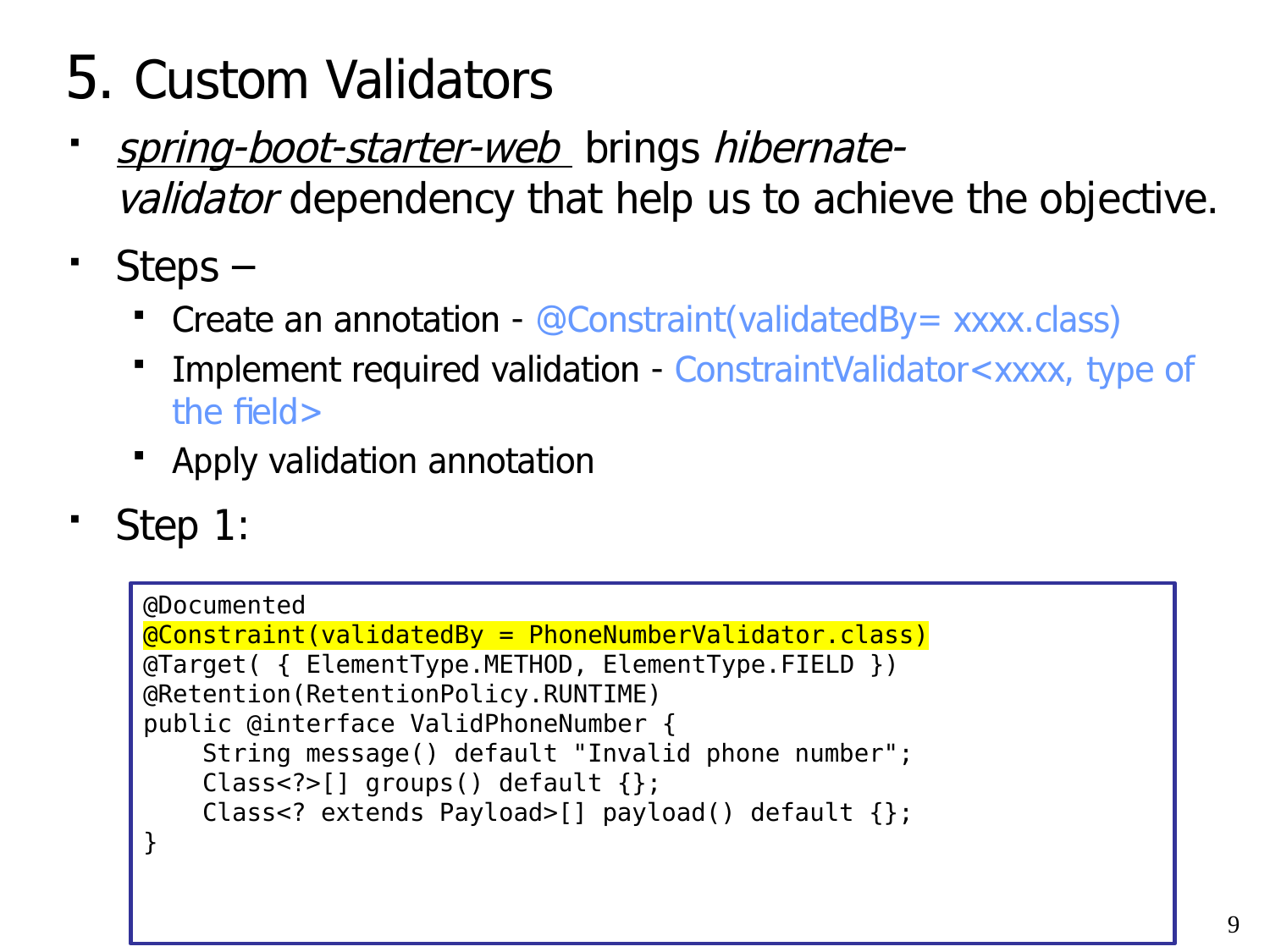

# 5. Custom Validators
spring-boot-starter-web  brings hibernate-validator dependency that help us to achieve the objective.
Steps –
Create an annotation - @Constraint(validatedBy= xxxx.class)
Implement required validation - ConstraintValidator<xxxx, type of the field>
Apply validation annotation
Step 1:

@Documented
@Constraint(validatedBy = PhoneNumberValidator.class)
@Target( { ElementType.METHOD, ElementType.FIELD })
@Retention(RetentionPolicy.RUNTIME)
public @interface ValidPhoneNumber {
    String message() default "Invalid phone number";
    Class<?>[] groups() default {};
    Class<? extends Payload>[] payload() default {};
}
9